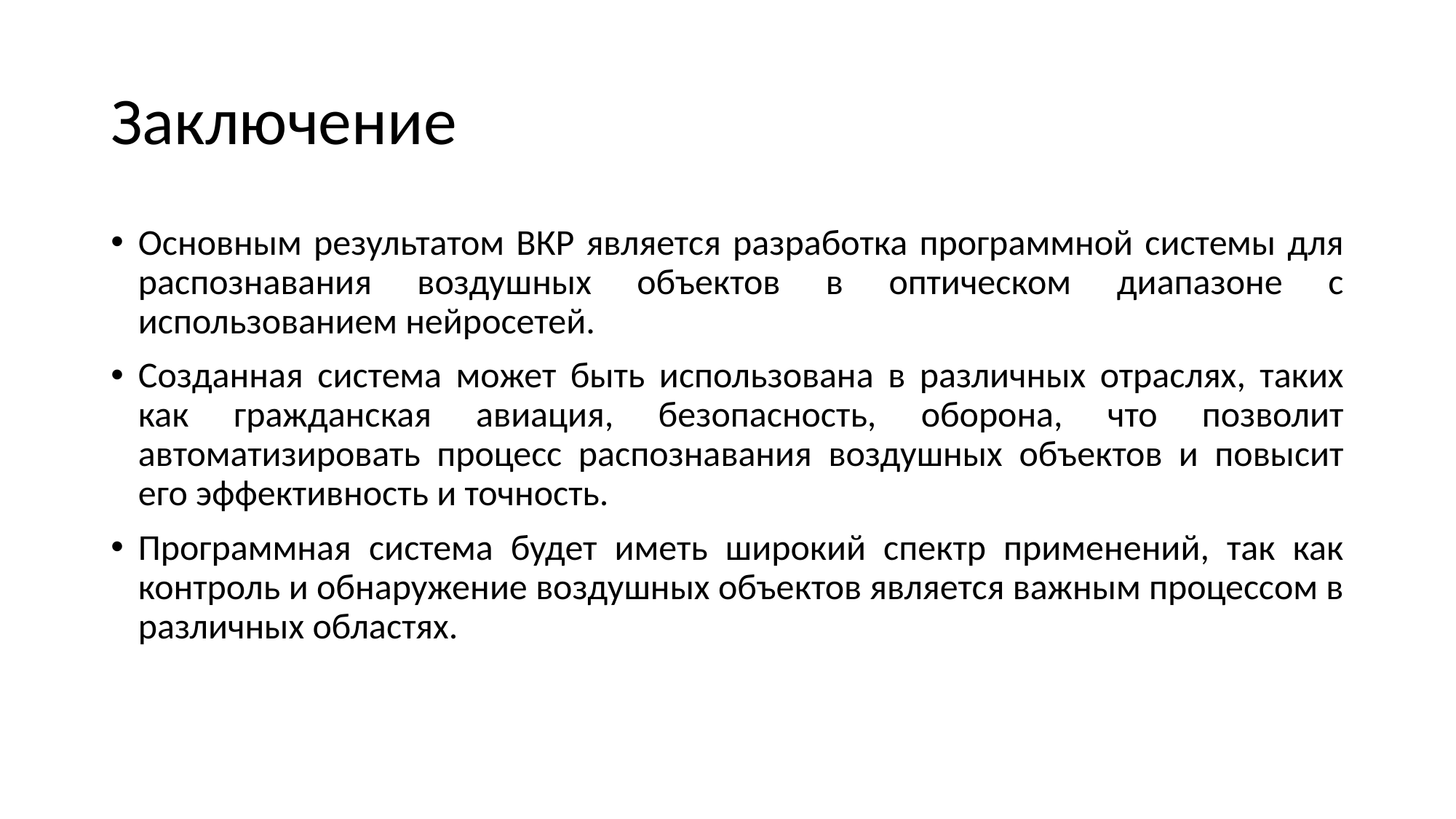

# Заключение
Основным результатом ВКР является разработка программной системы для распознавания воздушных объектов в оптическом диапазоне с использованием нейросетей.
Созданная система может быть использована в различных отраслях, таких как гражданская авиация, безопасность, оборона, что позволит автоматизировать процесс распознавания воздушных объектов и повысит его эффективность и точность.
Программная система будет иметь широкий спектр применений, так как контроль и обнаружение воздушных объектов является важным процессом в различных областях.